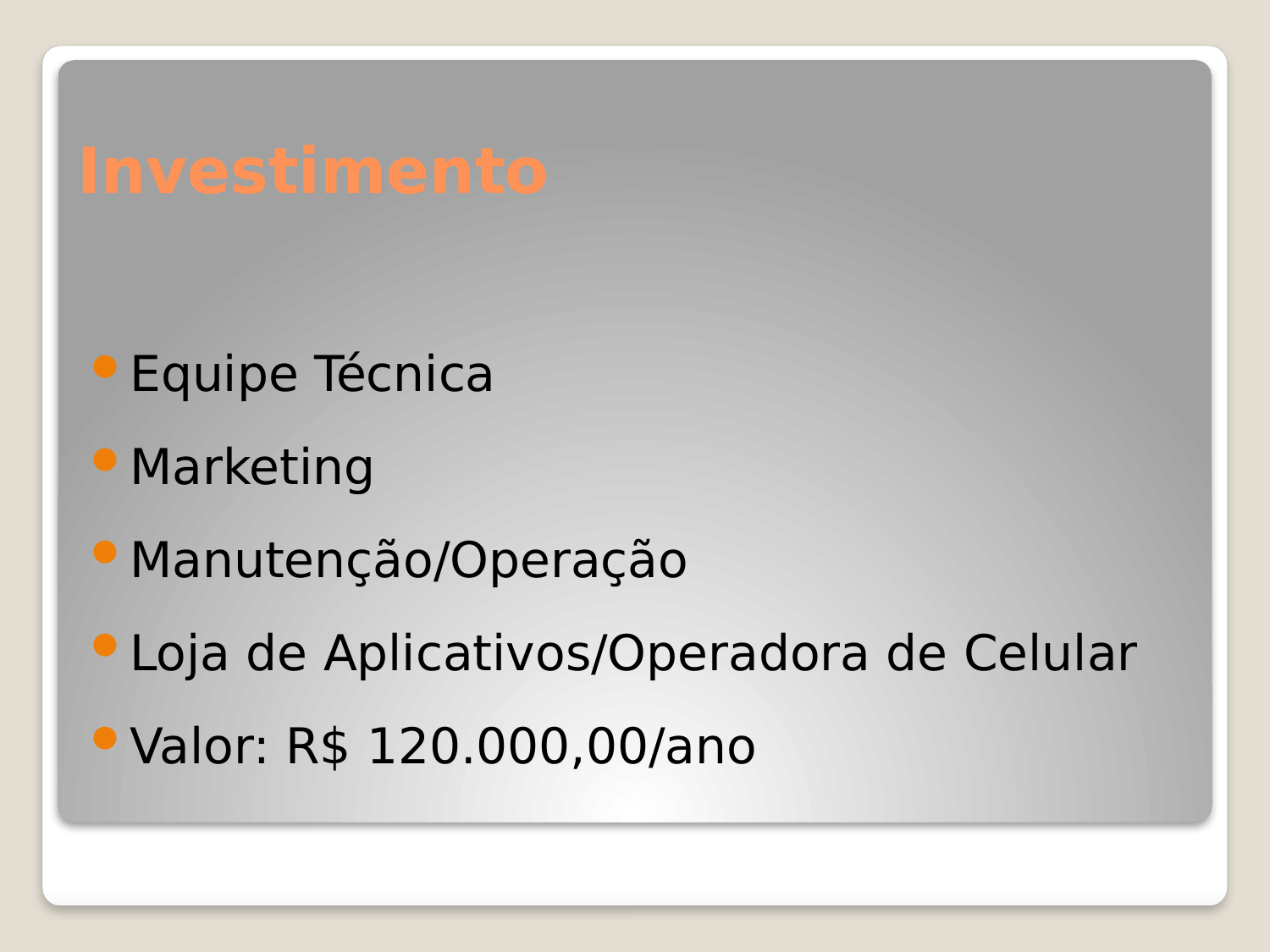

# Investimento

Equipe Técnica
Marketing
Manutenção/Operação
Loja de Aplicativos/Operadora de Celular
Valor: R$ 120.000,00/ano